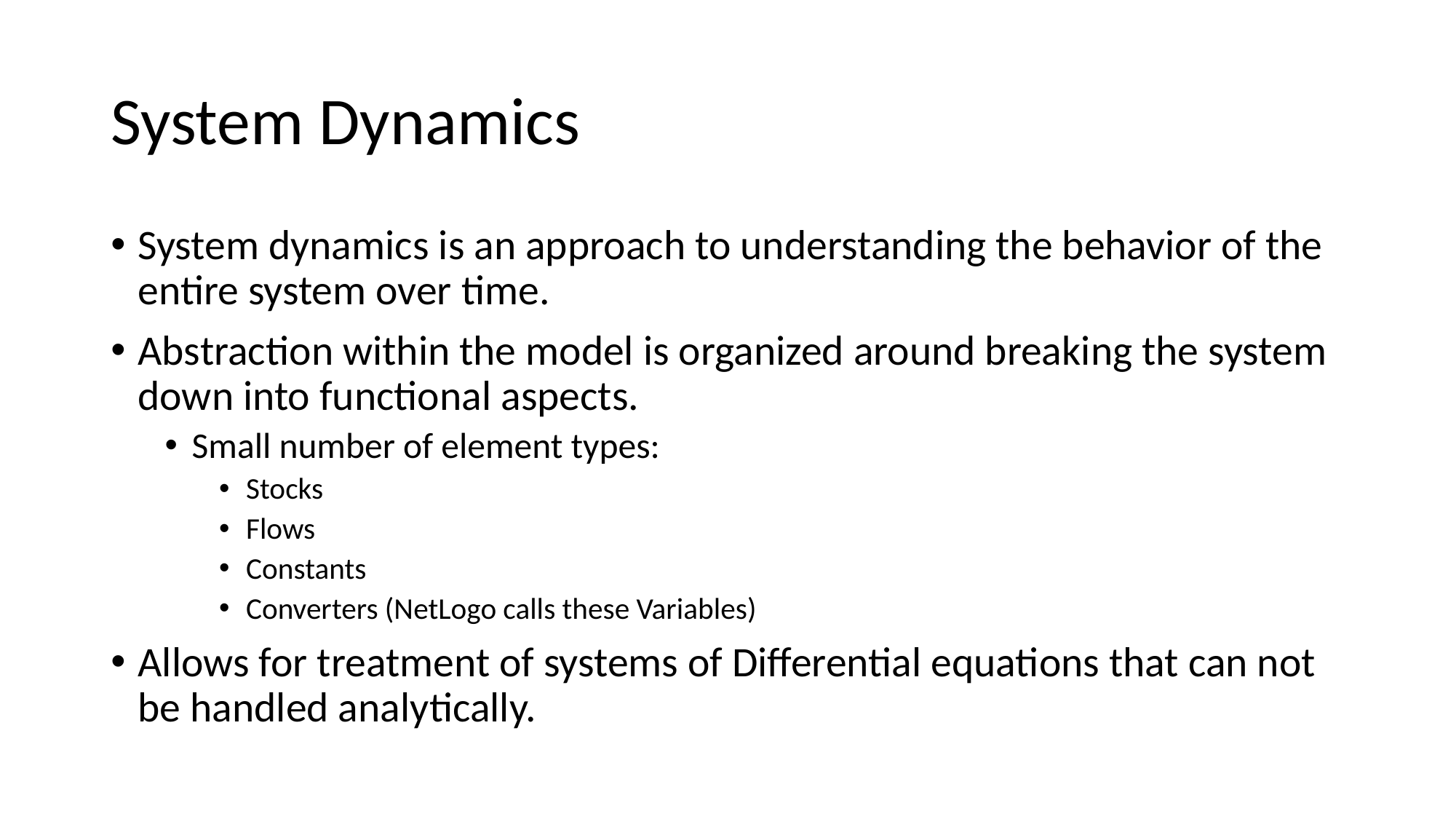

# System Dynamics
System dynamics is an approach to understanding the behavior of the entire system over time.
Abstraction within the model is organized around breaking the system down into functional aspects.
Small number of element types:
Stocks
Flows
Constants
Converters (NetLogo calls these Variables)
Allows for treatment of systems of Differential equations that can not be handled analytically.